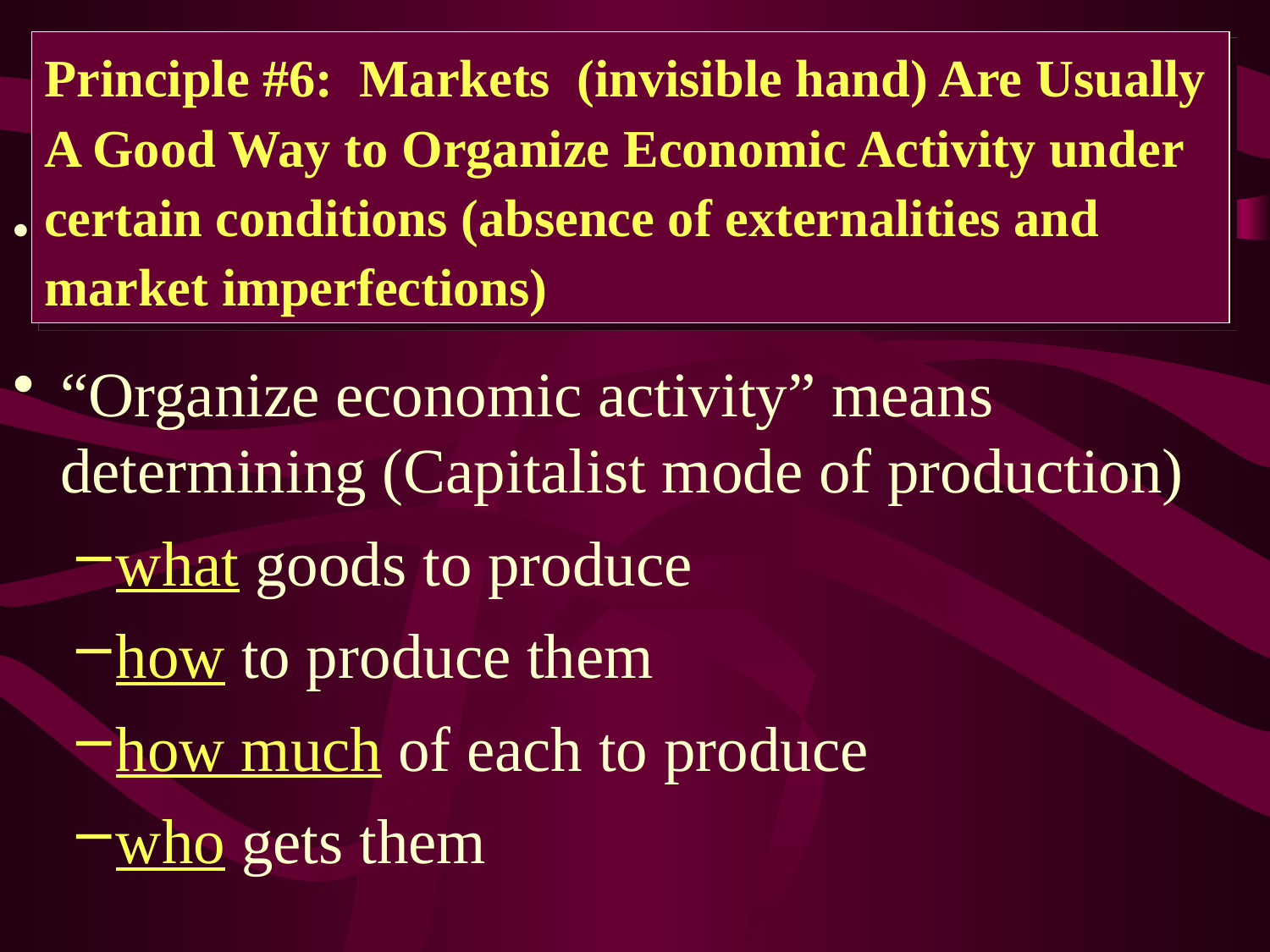

Principle #6:  Markets  (invisible hand) Are Usually A Good Way to Organize Economic Activity under certain conditions (absence of externalities and market imperfections)
A market is a group of buyers and sellers.
(They need not be in a single location.)
“Organize economic activity” means determining (Capitalist mode of production)
what goods to produce
how to produce them
how much of each to produce
who gets them